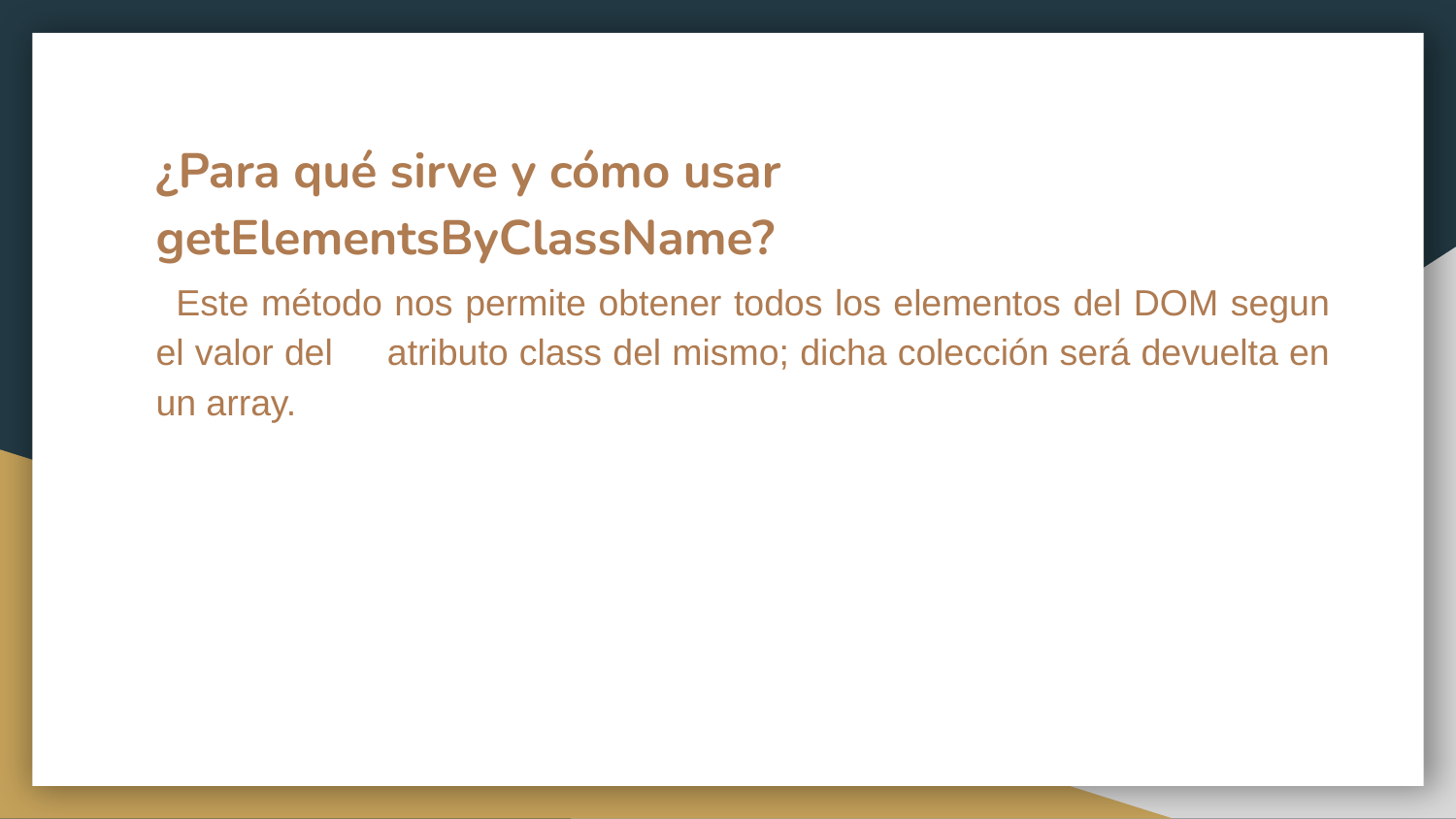

¿Para qué sirve y cómo usar getElementsByClassName?
  Este método nos permite obtener todos los elementos del DOM segun el valor del     atributo class del mismo; dicha colección será devuelta en un array.